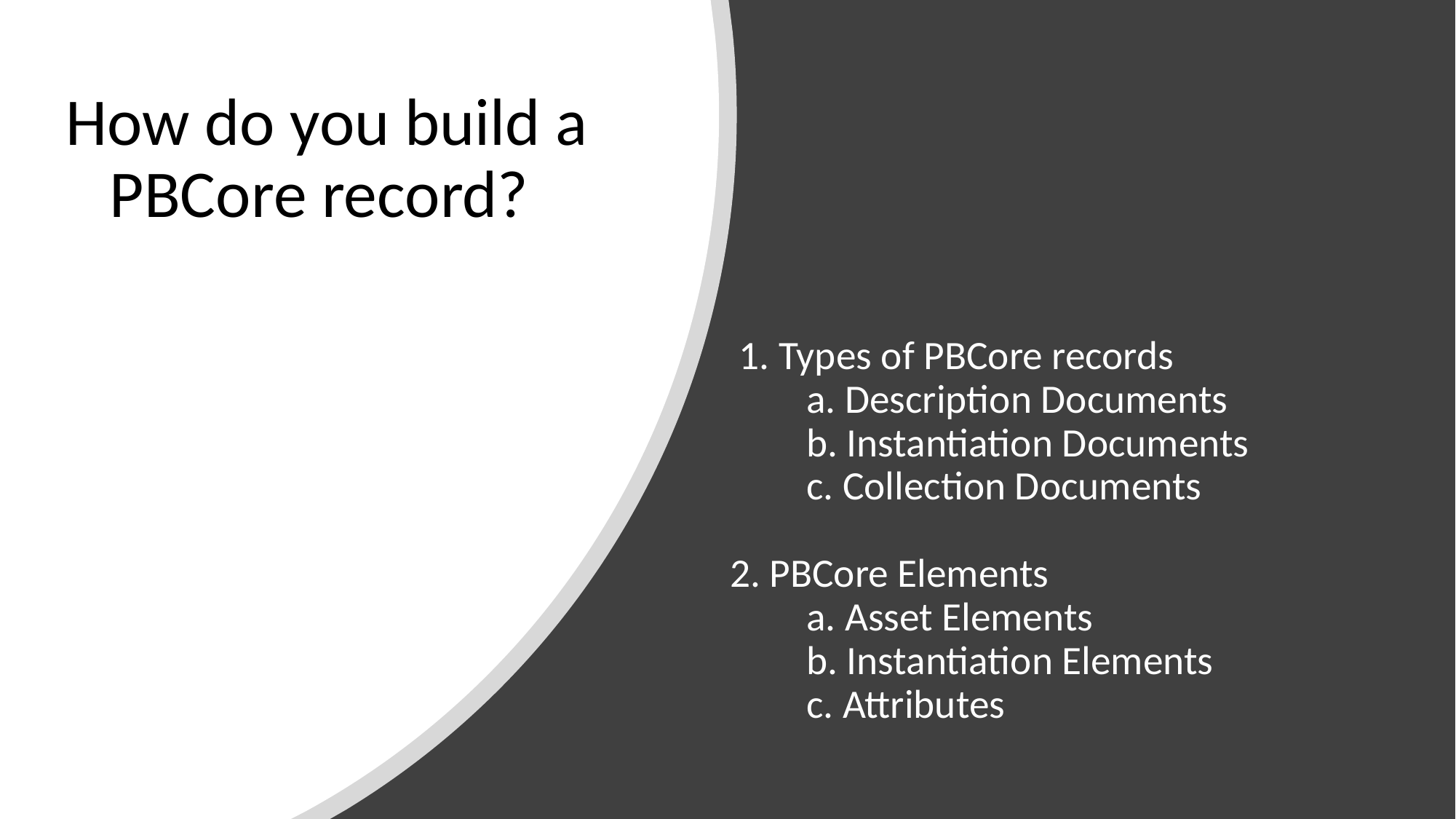

How do you build a PBCore record?
# 1. Types of PBCore records a. Description Documents b. Instantiation Documents c. Collection Documents 2. PBCore Elements a. Asset Elements b. Instantiation Elements c. Attributes